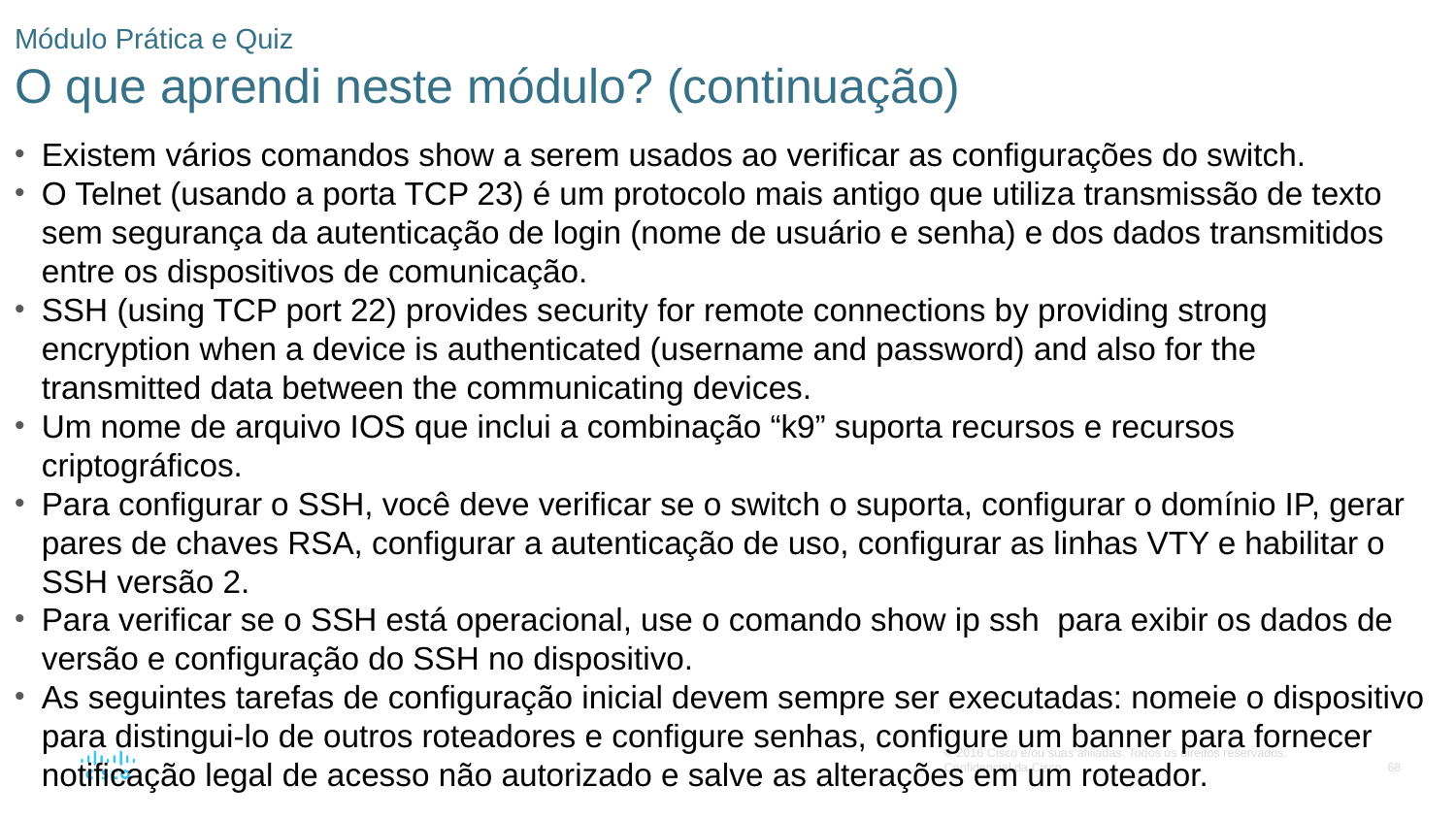

# Módulo Prática e Quiz O que aprendi neste módulo? (continuação)
Existem vários comandos show a serem usados ao verificar as configurações do switch.
O Telnet (usando a porta TCP 23) é um protocolo mais antigo que utiliza transmissão de texto sem segurança da autenticação de login (nome de usuário e senha) e dos dados transmitidos entre os dispositivos de comunicação.
SSH (using TCP port 22) provides security for remote connections by providing strong encryption when a device is authenticated (username and password) and also for the transmitted data between the communicating devices.
Um nome de arquivo IOS que inclui a combinação “k9” suporta recursos e recursos criptográficos.
Para configurar o SSH, você deve verificar se o switch o suporta, configurar o domínio IP, gerar pares de chaves RSA, configurar a autenticação de uso, configurar as linhas VTY e habilitar o SSH versão 2.
Para verificar se o SSH está operacional, use o comando show ip ssh  para exibir os dados de versão e configuração do SSH no dispositivo.
As seguintes tarefas de configuração inicial devem sempre ser executadas: nomeie o dispositivo para distingui-lo de outros roteadores e configure senhas, configure um banner para fornecer notificação legal de acesso não autorizado e salve as alterações em um roteador.